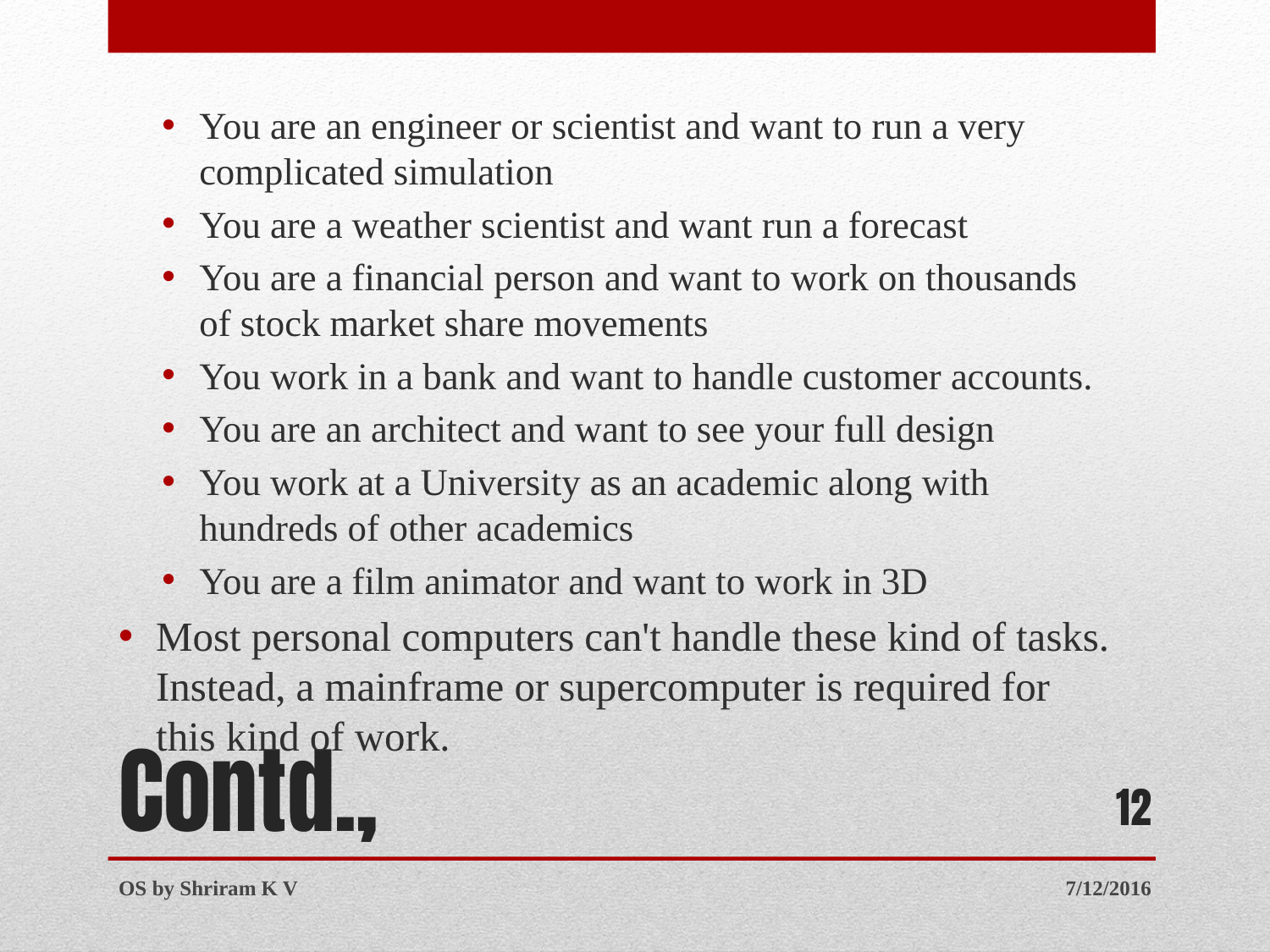

You are an engineer or scientist and want to run a very complicated simulation
You are a weather scientist and want run a forecast
You are a financial person and want to work on thousands of stock market share movements
You work in a bank and want to handle customer accounts.
You are an architect and want to see your full design
You work at a University as an academic along with hundreds of other academics
You are a film animator and want to work in 3D
Most personal computers can't handle these kind of tasks. Instead, a mainframe or supercomputer is required for this kind of work.

# Contd.,
12
OS by Shriram K V
7/12/2016